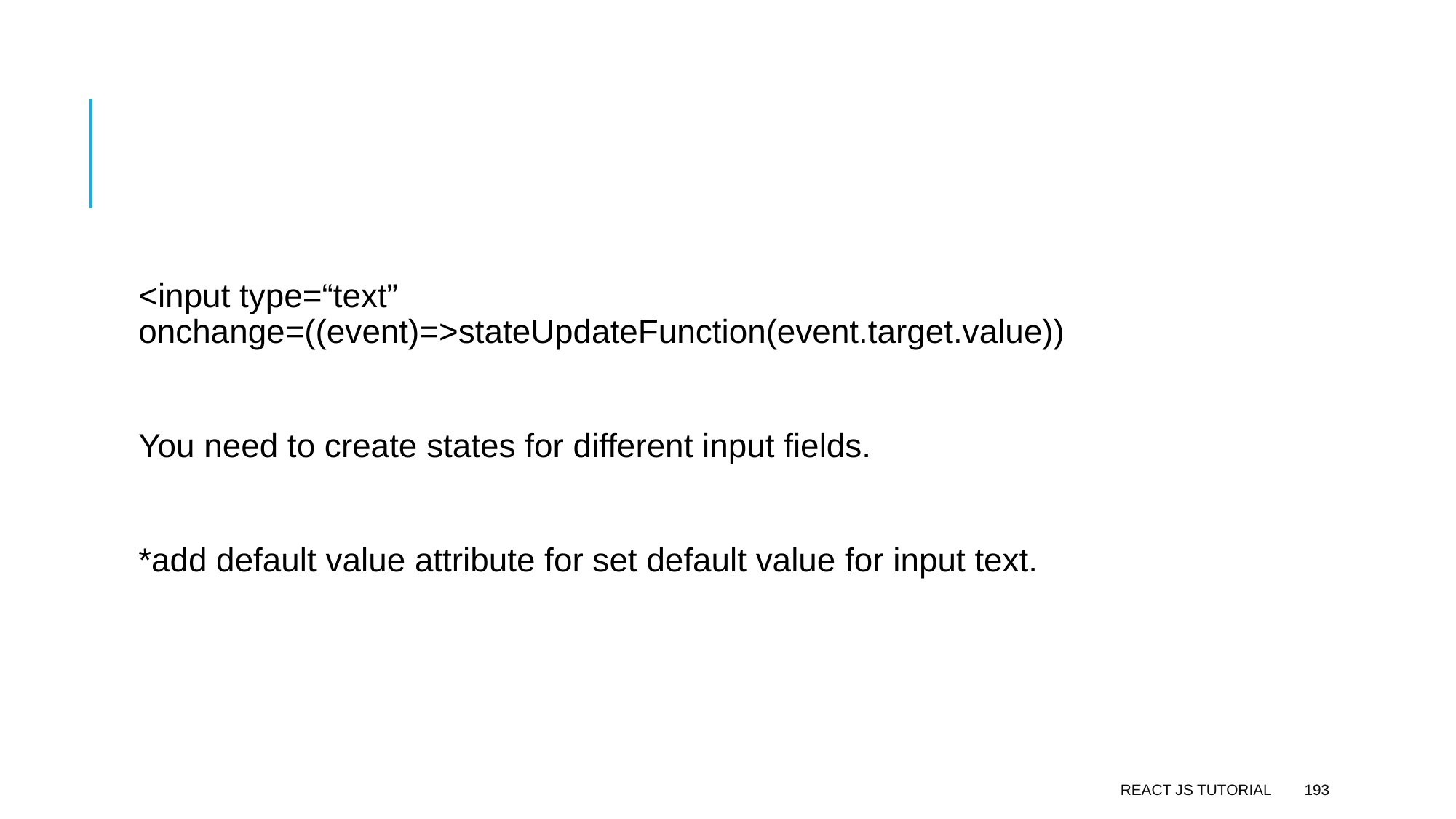

#
<input type=“text” onchange=((event)=>stateUpdateFunction(event.target.value))

You need to create states for different input fields.

*add default value attribute for set default value for input text.
React JS Tutorial
193